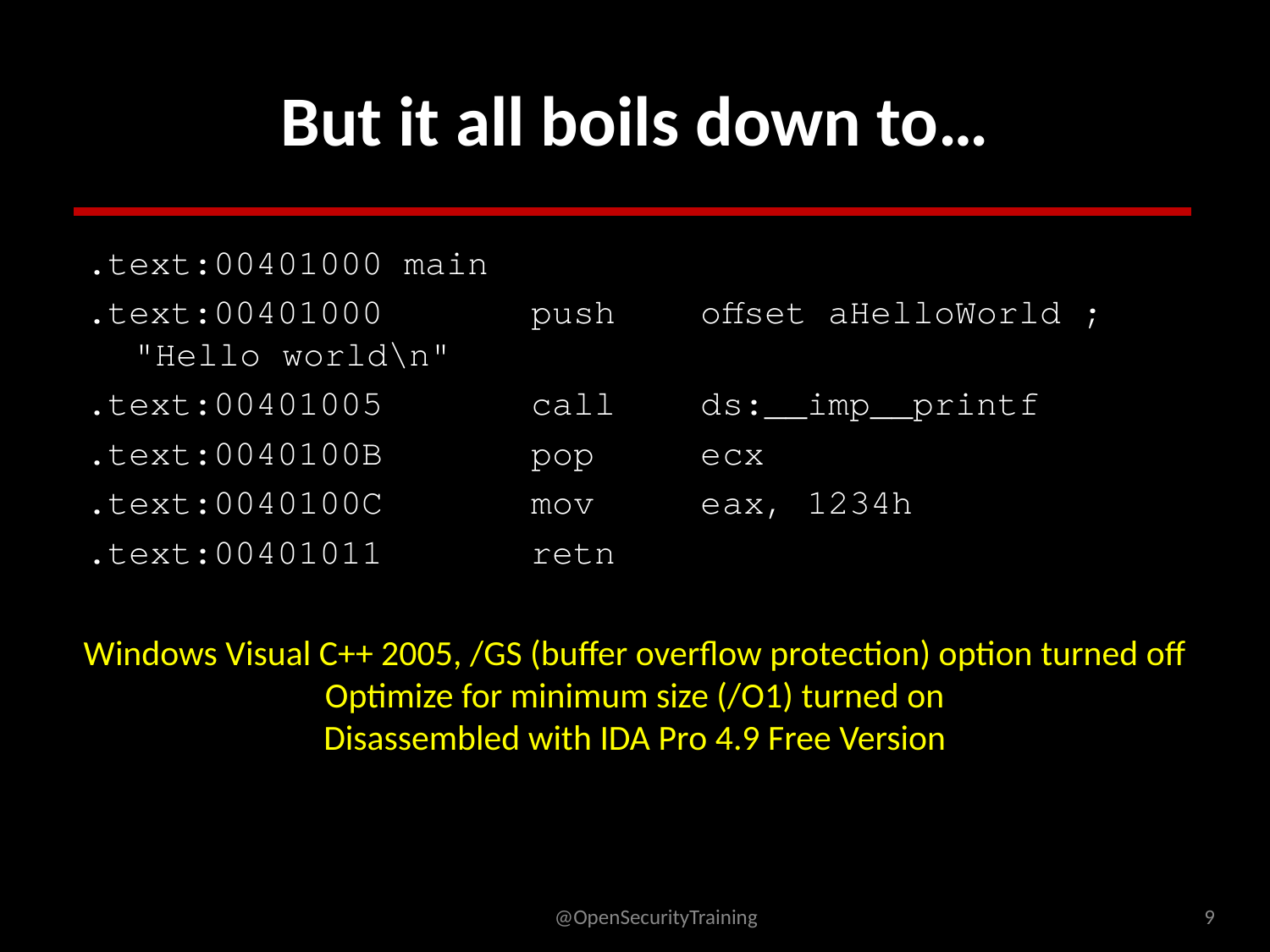

# But it all boils down to…
.text:00401000 main
.text:00401000       push    offset aHelloWorld ; "Hello world\n"
.text:00401005       call    ds:__imp__printf
.text:0040100B       pop     ecx
.text:0040100C       mov     eax, 1234h
.text:00401011       retn
Windows Visual C++ 2005, /GS (buffer overflow protection) option turned off
Optimize for minimum size (/O1) turned on
Disassembled with IDA Pro 4.9 Free Version